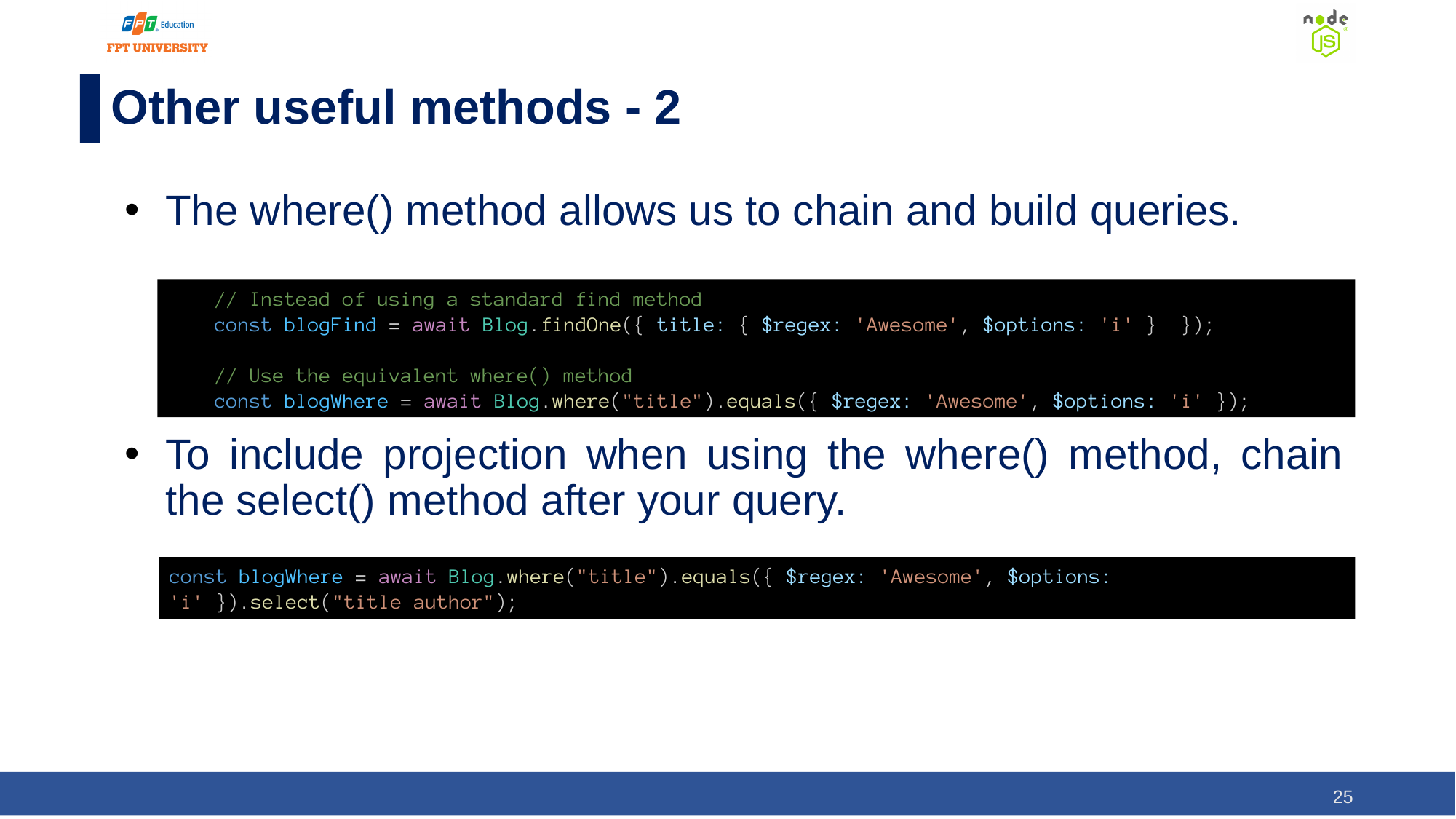

# Other useful methods - 2
The where() method allows us to chain and build queries.

To include projection when using the where() method, chain the select() method after your query.
    // Instead of using a standard find method
    const blogFind = await Blog.findOne({ title: { $regex: 'Awesome', $options: 'i' }  });
    // Use the equivalent where() method
    const blogWhere = await Blog.where("title").equals({ $regex: 'Awesome', $options: 'i' });
const blogWhere = await Blog.where("title").equals({ $regex: 'Awesome', $options: 'i' }).select("title author");
25